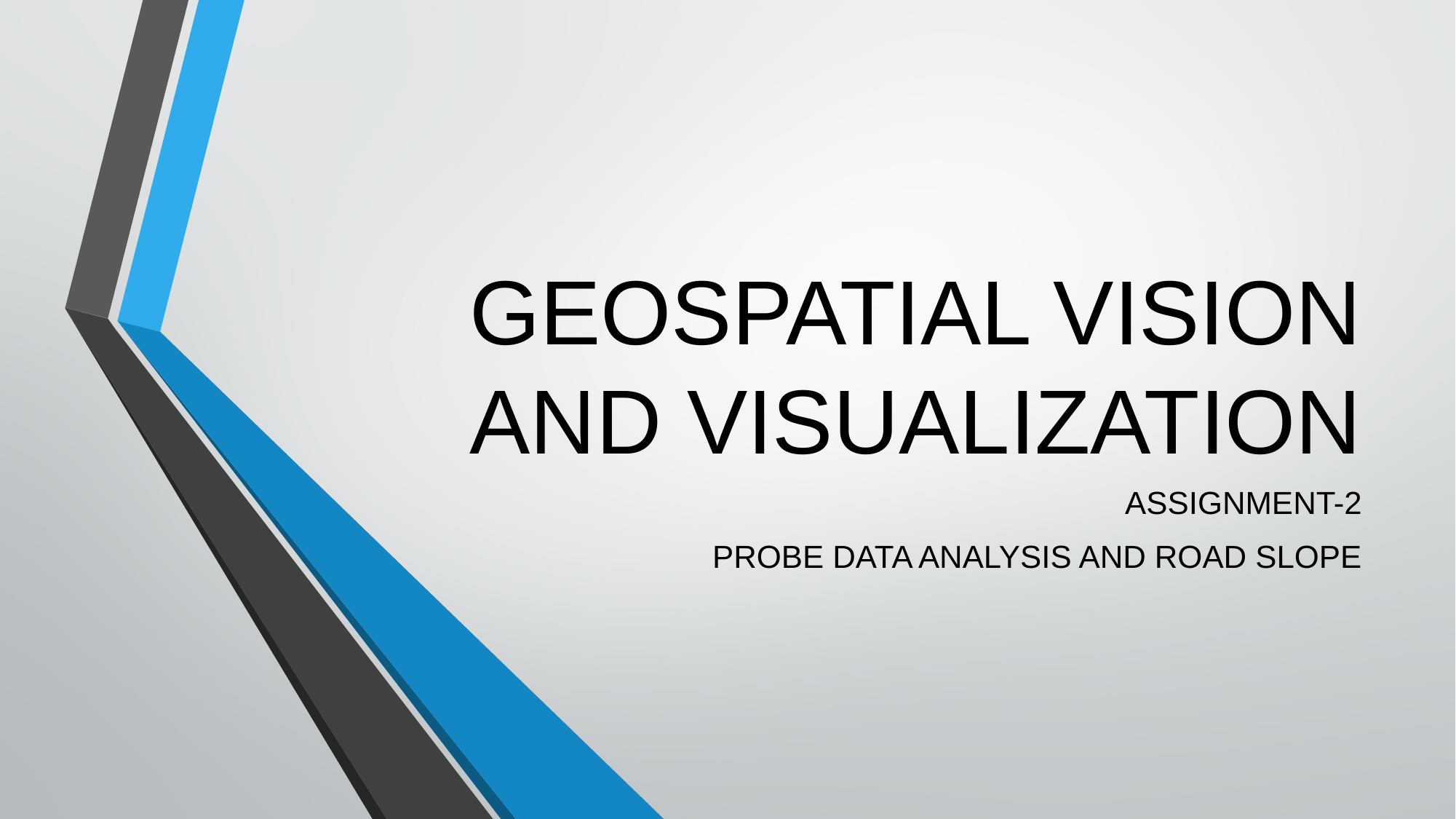

# GEOSPATIAL VISION AND VISUALIZATION
ASSIGNMENT-2
PROBE DATA ANALYSIS AND ROAD SLOPE